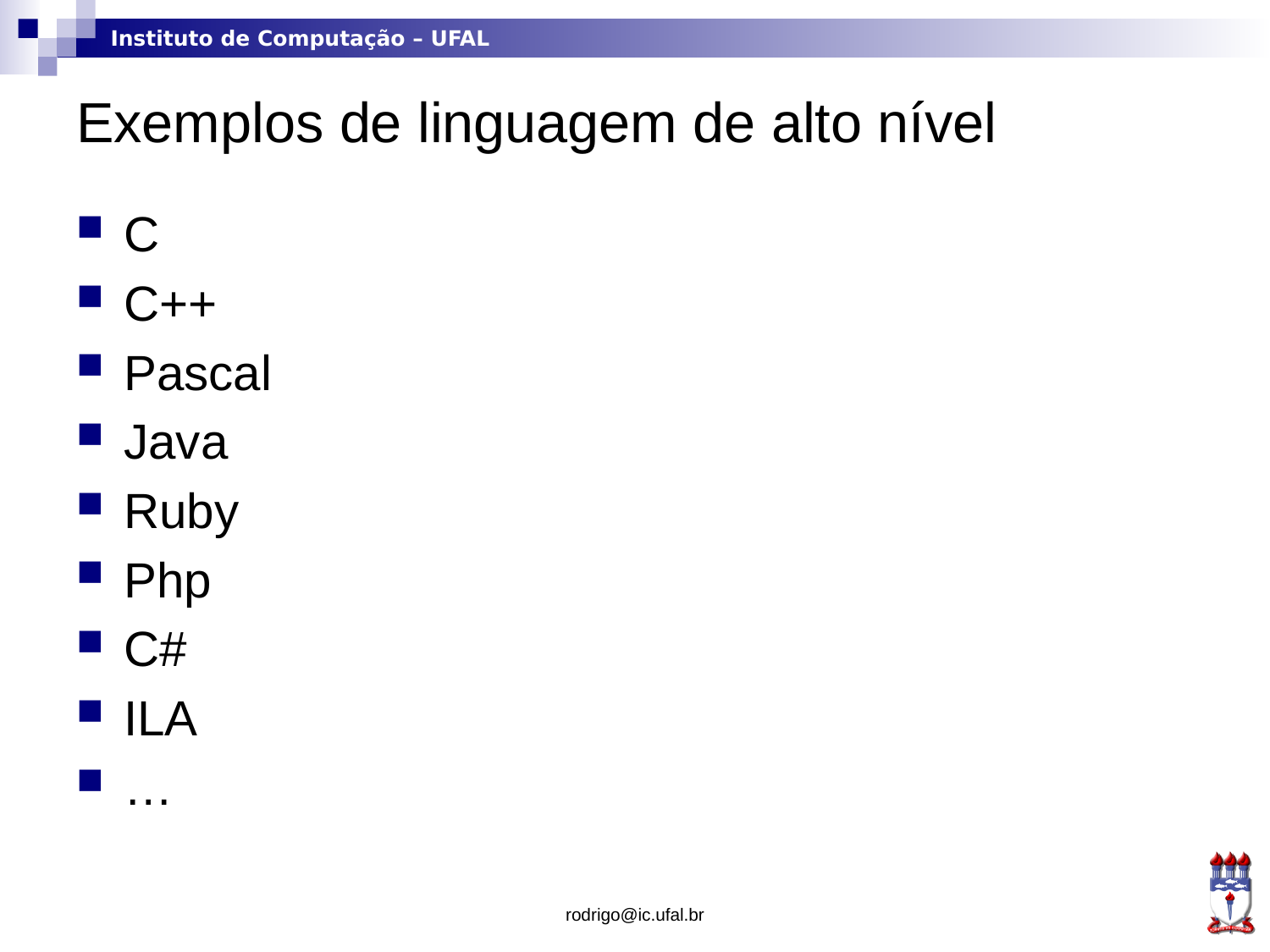

# Exemplos de linguagem de alto nível
C
C++
Pascal
Java
Ruby
Php
C#
ILA
…

rodrigo@ic.ufal.br